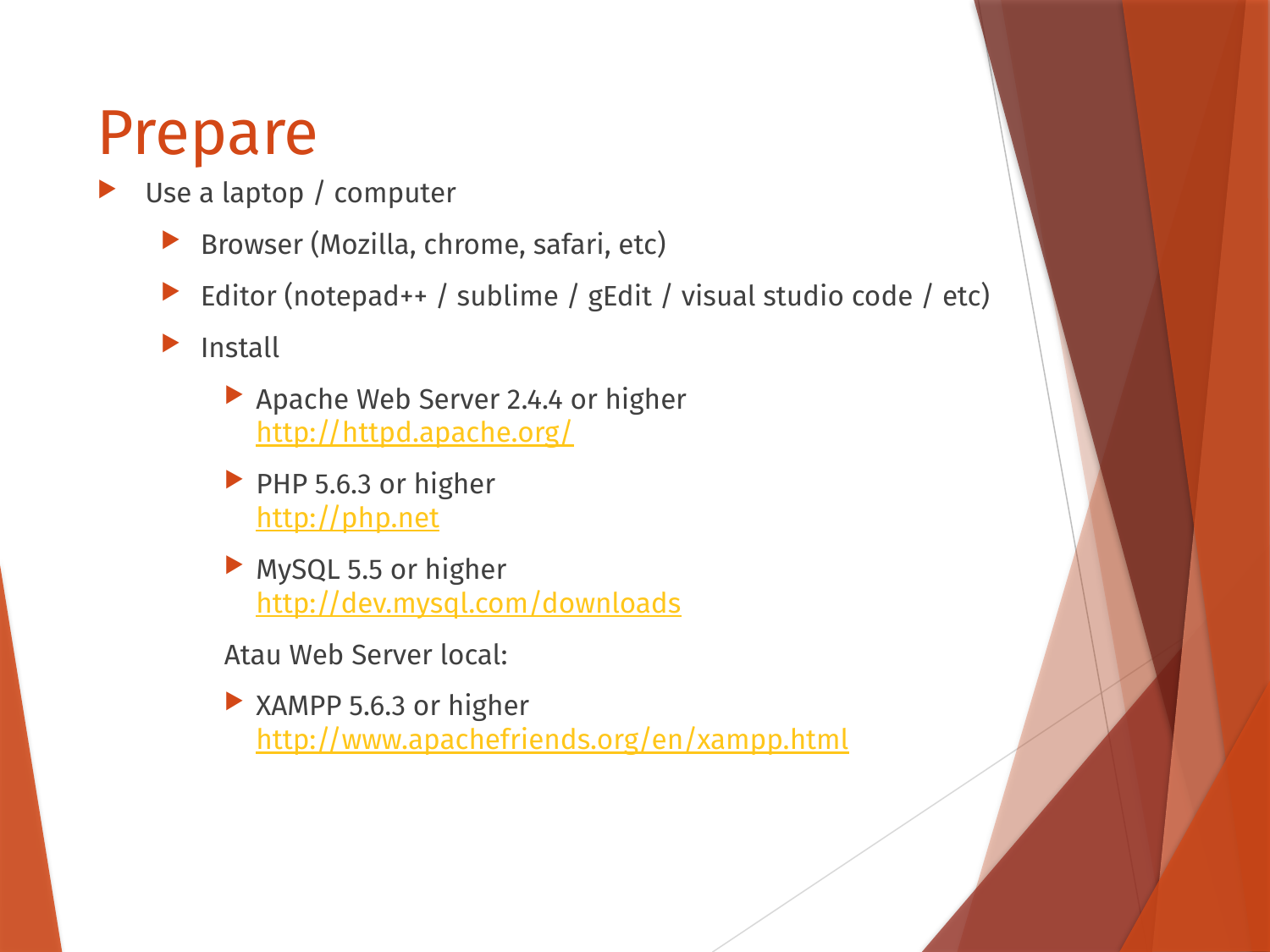

# Prepare
Use a laptop / computer
Browser (Mozilla, chrome, safari, etc)
Editor (notepad++ / sublime / gEdit / visual studio code / etc)
Install
Apache Web Server 2.4.4 or higher
http://httpd.apache.org/
PHP 5.6.3 or higher
http://php.net
MySQL 5.5 or higher
http://dev.mysql.com/downloads
Atau Web Server local:
XAMPP 5.6.3 or higher
http://www.apachefriends.org/en/xampp.html